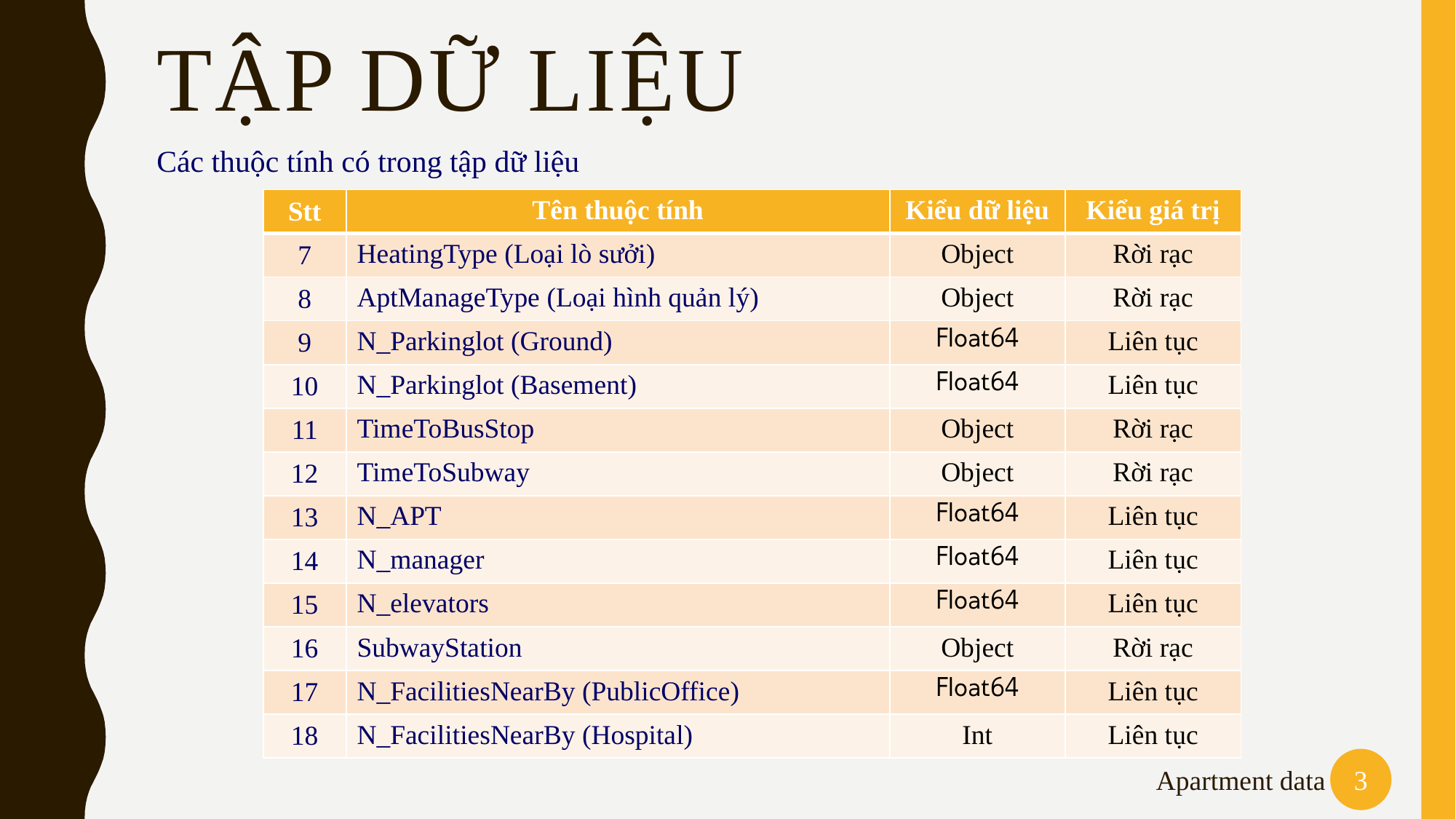

# TẬp dữ liệu
Các thuộc tính có trong tập dữ liệu
| Stt | Tên thuộc tính | Kiểu dữ liệu | Kiểu giá trị |
| --- | --- | --- | --- |
| 7 | HeatingType (Loại lò sưởi) | Object | Rời rạc |
| 8 | AptManageType (Loại hình quản lý) | Object | Rời rạc |
| 9 | N\_Parkinglot (Ground) | Float64 | Liên tục |
| 10 | N\_Parkinglot (Basement) | Float64 | Liên tục |
| 11 | TimeToBusStop | Object | Rời rạc |
| 12 | TimeToSubway | Object | Rời rạc |
| 13 | N\_APT | Float64 | Liên tục |
| 14 | N\_manager | Float64 | Liên tục |
| 15 | N\_elevators | Float64 | Liên tục |
| 16 | SubwayStation | Object | Rời rạc |
| 17 | N\_FacilitiesNearBy (PublicOffice) | Float64 | Liên tục |
| 18 | N\_FacilitiesNearBy (Hospital) | Int | Liên tục |
3
Apartment data